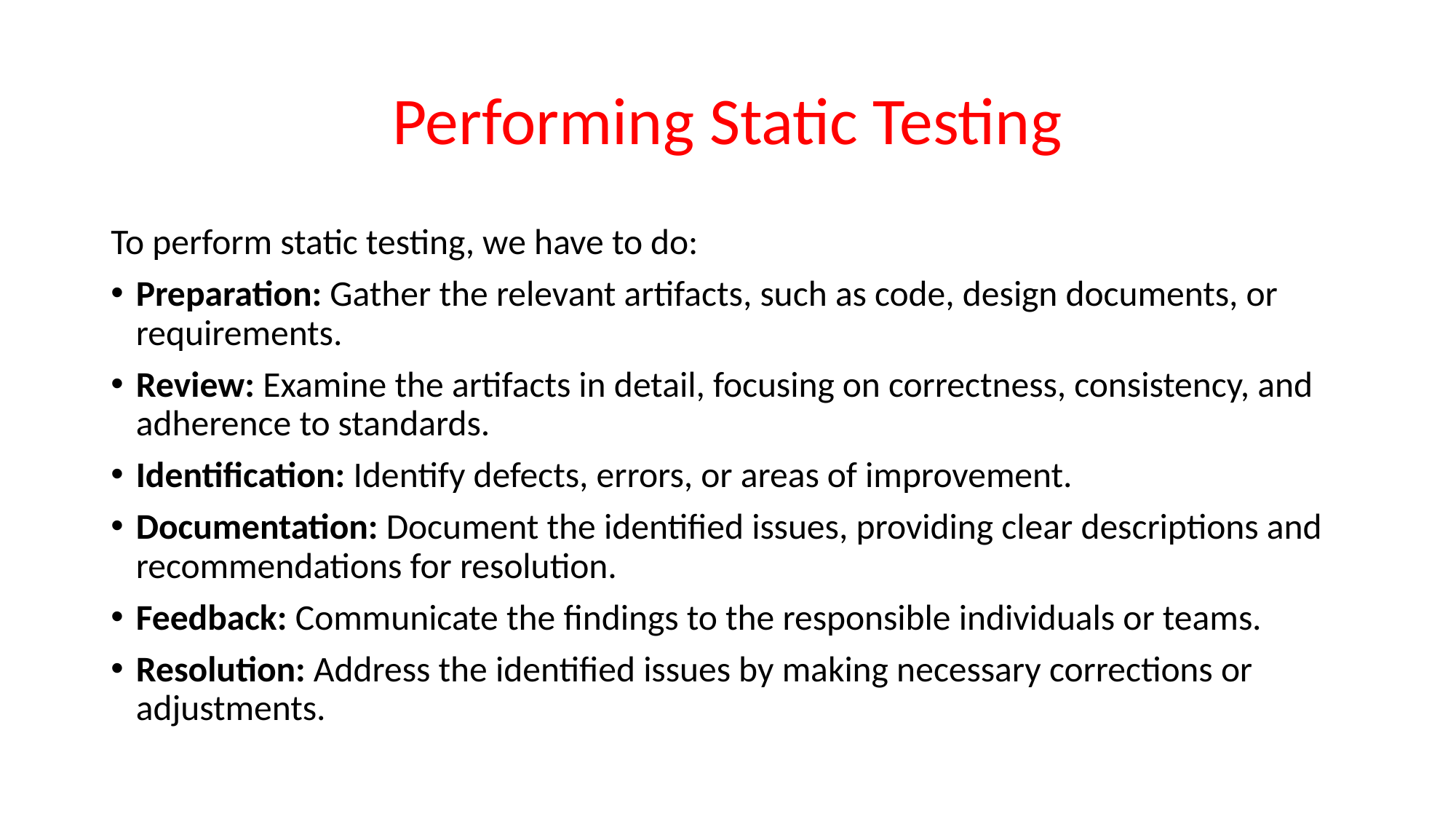

# Performing Static Testing
To perform static testing, we have to do:
Preparation: Gather the relevant artifacts, such as code, design documents, or requirements.
Review: Examine the artifacts in detail, focusing on correctness, consistency, and adherence to standards.
Identification: Identify defects, errors, or areas of improvement.
Documentation: Document the identified issues, providing clear descriptions and recommendations for resolution.
Feedback: Communicate the findings to the responsible individuals or teams.
Resolution: Address the identified issues by making necessary corrections or adjustments.